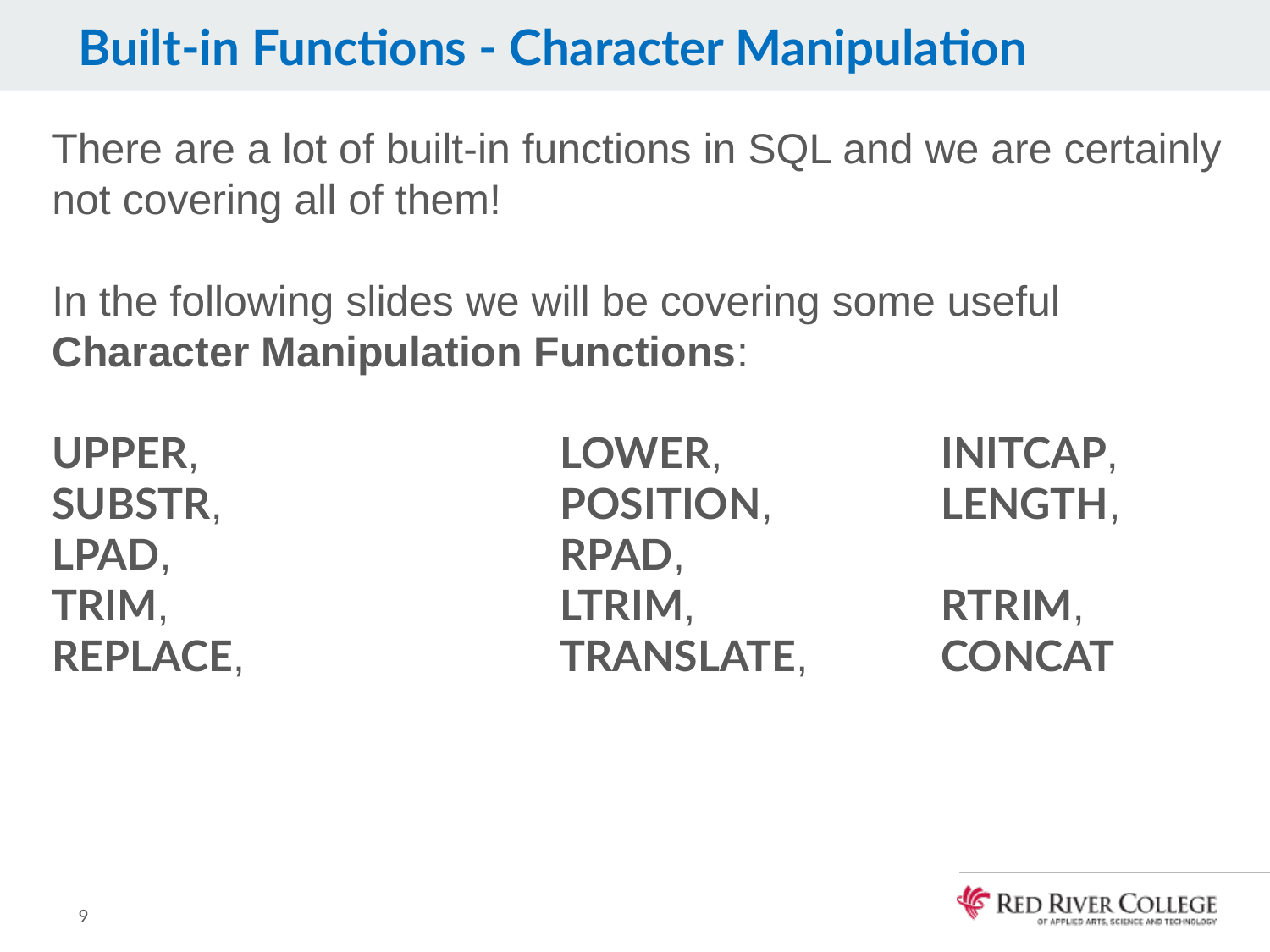

# Built-in Functions - Character Manipulation
There are a lot of built-in functions in SQL and we are certainly not covering all of them!
In the following slides we will be covering some useful Character Manipulation Functions:
UPPER, 			LOWER, 		INITCAP,
SUBSTR, 			POSITION, 		LENGTH,
LPAD, 			RPAD,
TRIM, 			LTRIM, 		RTRIM,
REPLACE, 			TRANSLATE,		CONCAT
9